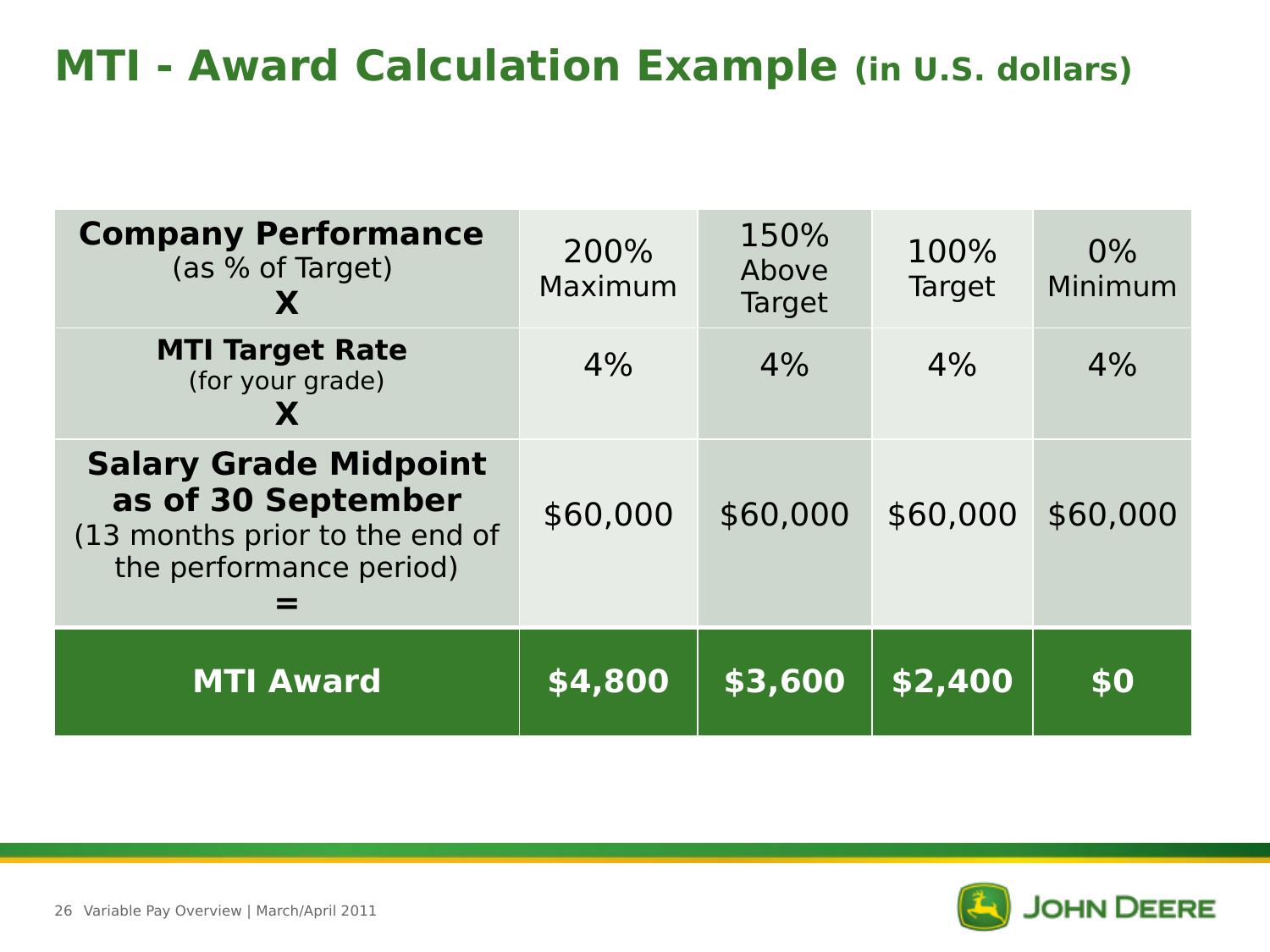

# MTI - Award Calculation Example (in U.S. dollars)
| Company Performance (as % of Target) X | 200% Maximum | 150% Above Target | 100% Target | 0% Minimum |
| --- | --- | --- | --- | --- |
| MTI Target Rate (for your grade) X | 4% | 4% | 4% | 4% |
| Salary Grade Midpoint as of 30 September (13 months prior to the end of the performance period) = | $60,000 | $60,000 | $60,000 | $60,000 |
| MTI Award | $4,800 | $3,600 | $2,400 | $0 |
26
Variable Pay Overview | March/April 2011